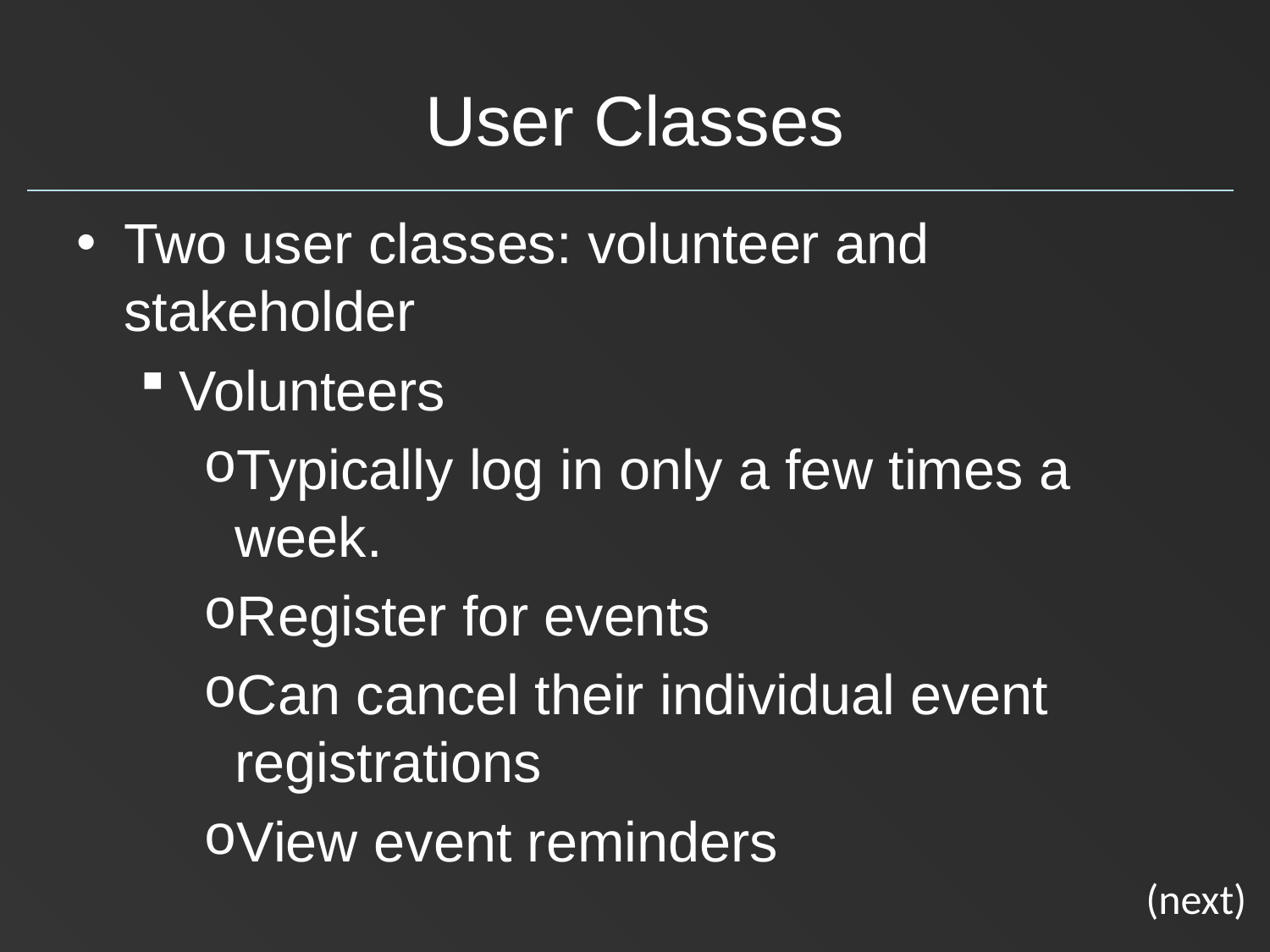

# User Classes
Two user classes: volunteer and stakeholder
Volunteers
Typically log in only a few times a week.
Register for events
Can cancel their individual event registrations
View event reminders

(next)